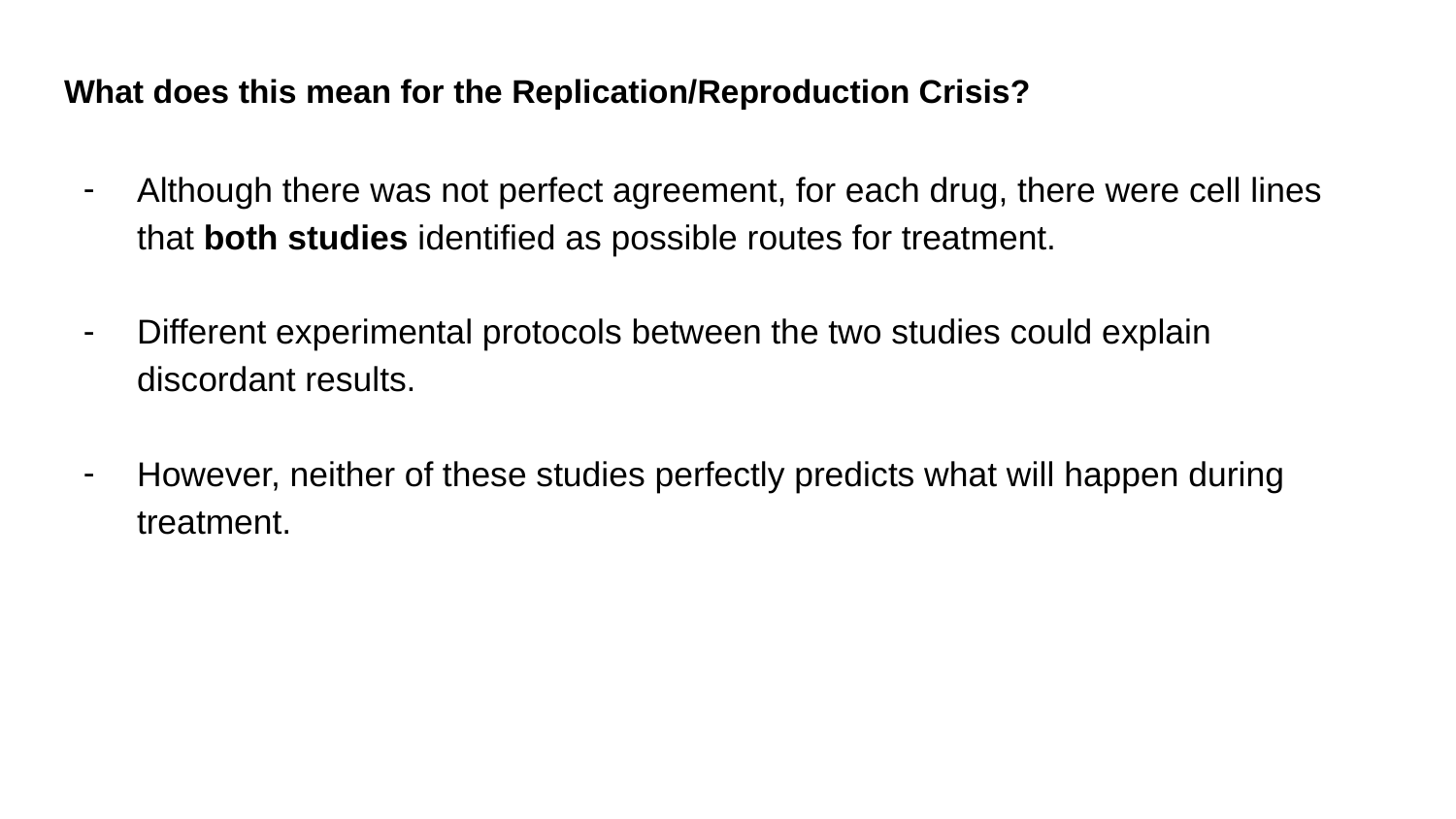

# What does this mean for the Replication/Reproduction Crisis?
Although there was not perfect agreement, for each drug, there were cell lines that both studies identified as possible routes for treatment.

Different experimental protocols between the two studies could explain discordant results.

However, neither of these studies perfectly predicts what will happen during treatment.